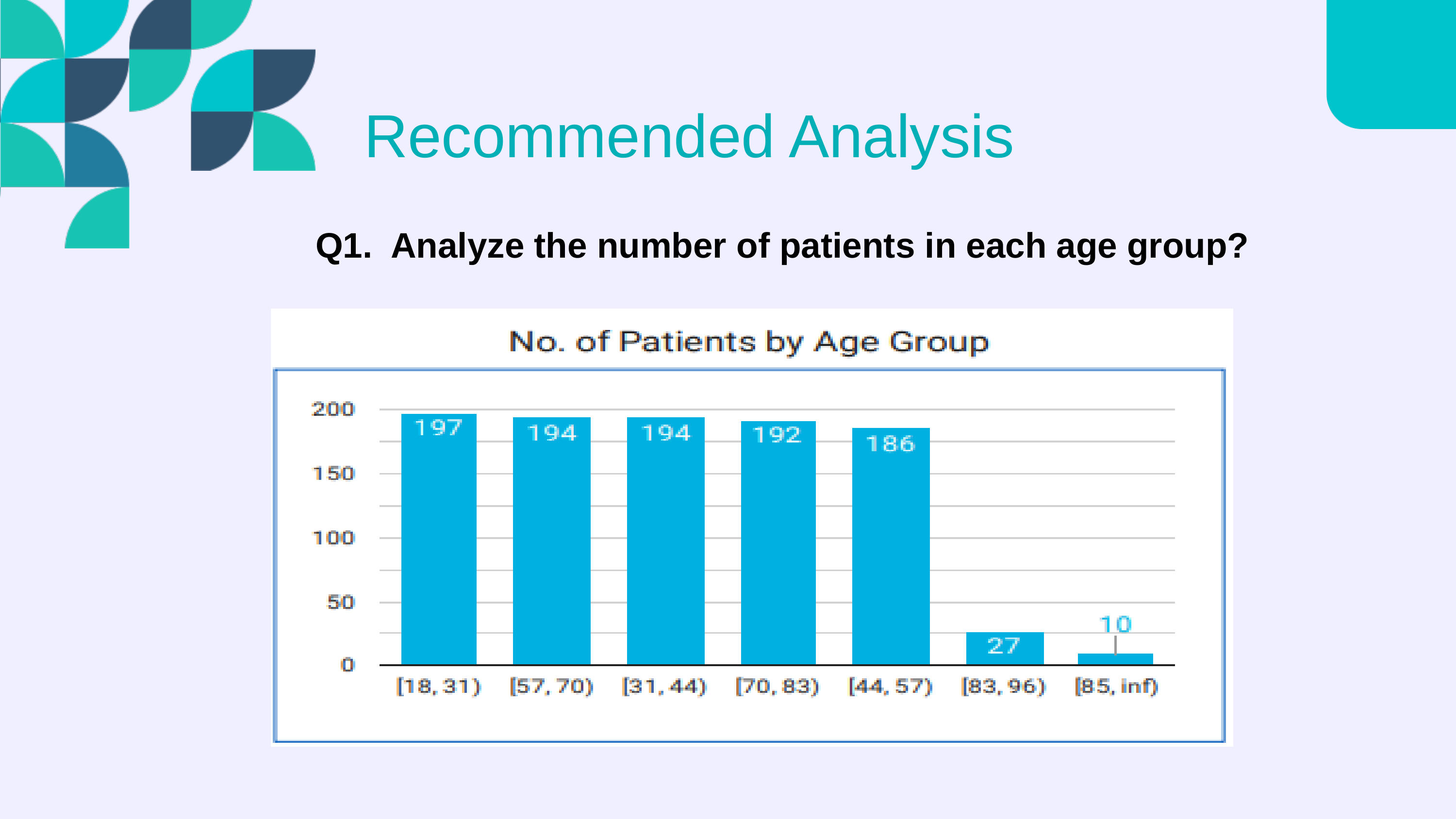

Recommended Analysis
Q1.  Analyze the number of patients in each age group?